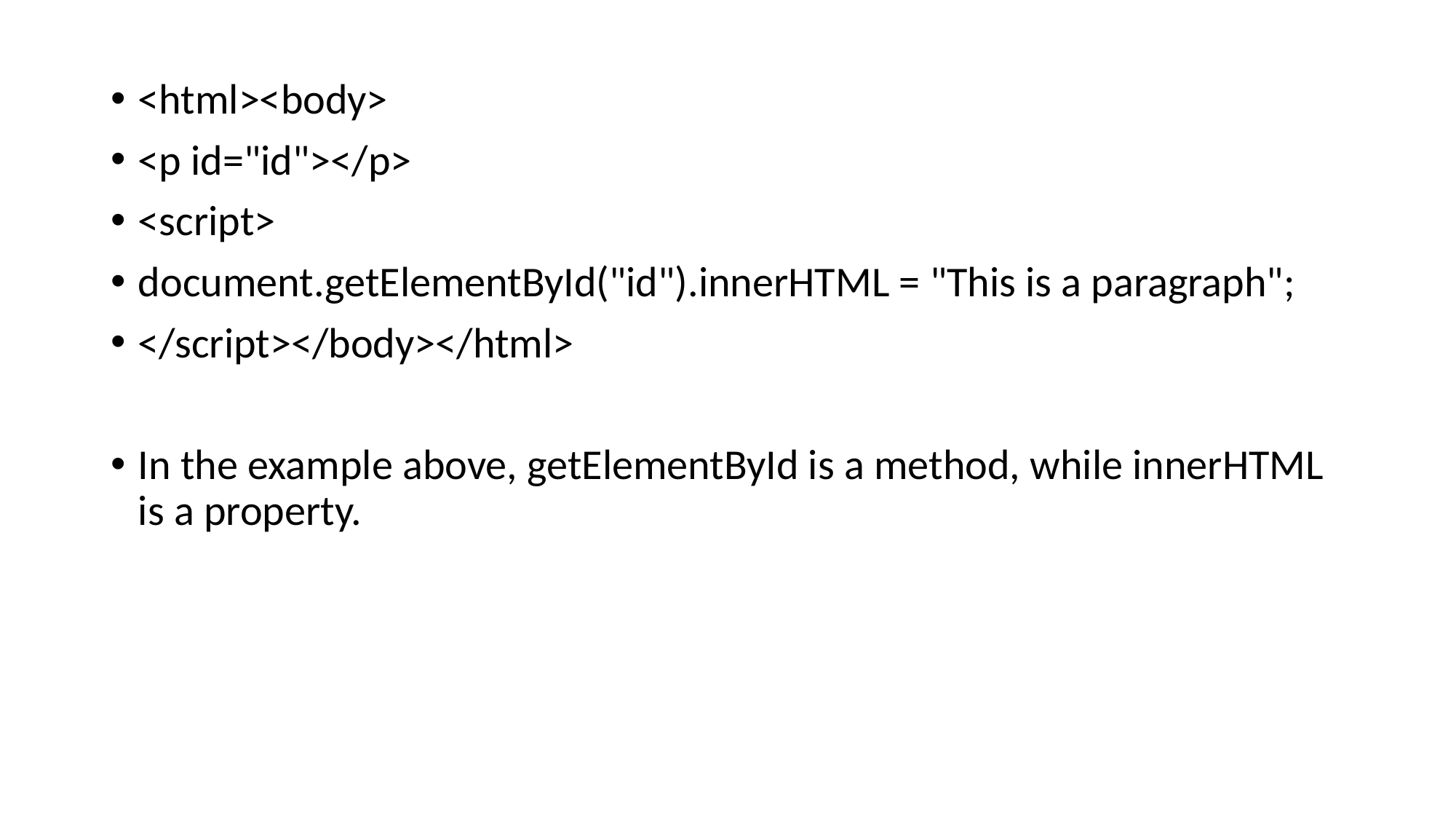

<html><body>
<p id="id"></p>
<script>
document.getElementById("id").innerHTML = "This is a paragraph";
</script></body></html>

In the example above, getElementById is a method, while innerHTML is a property.